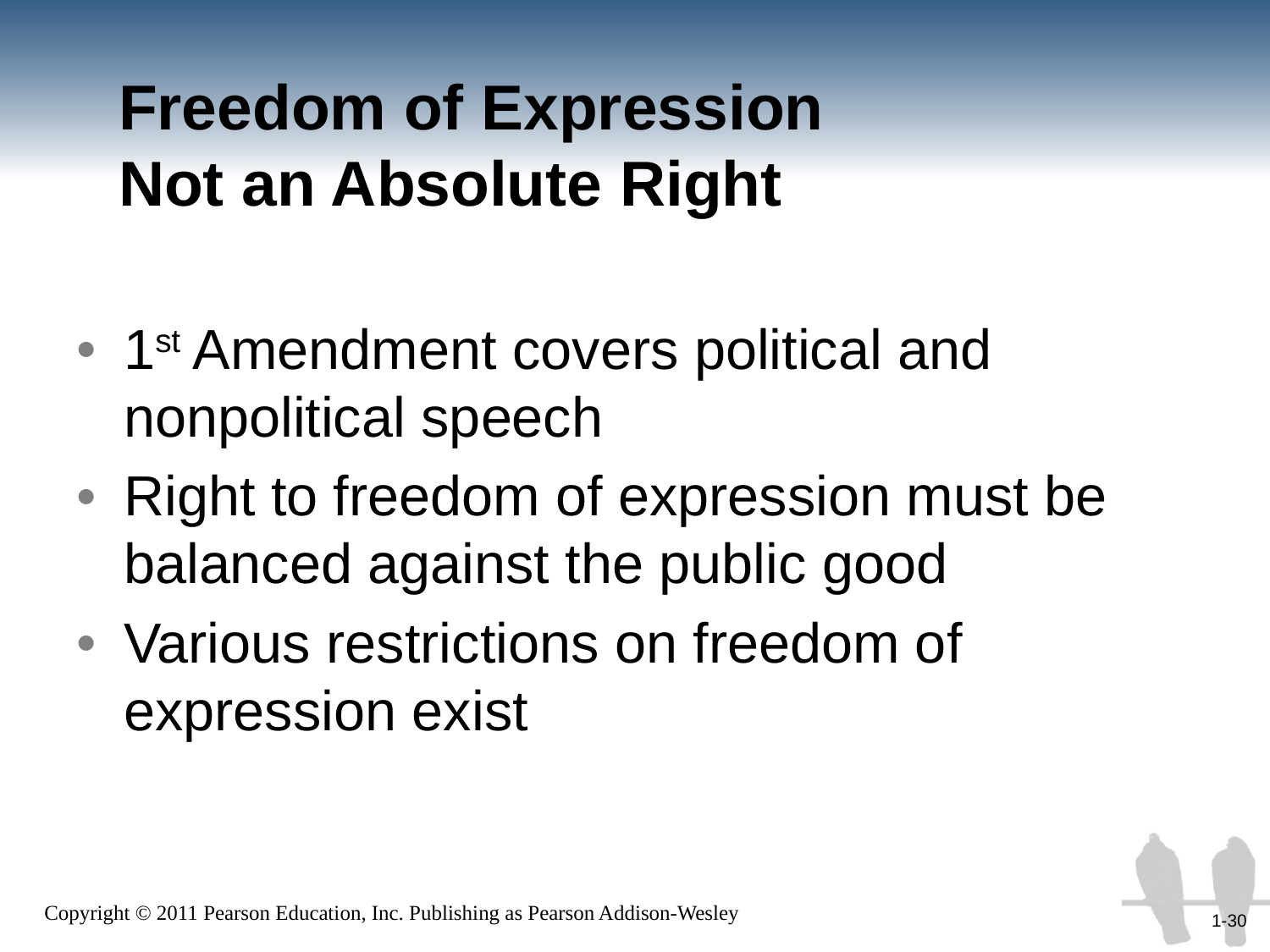

# Freedom of Expression Not an Absolute Right
1st Amendment covers political and nonpolitical speech
Right to freedom of expression must be balanced against the public good
Various restrictions on freedom of expression exist
1-30